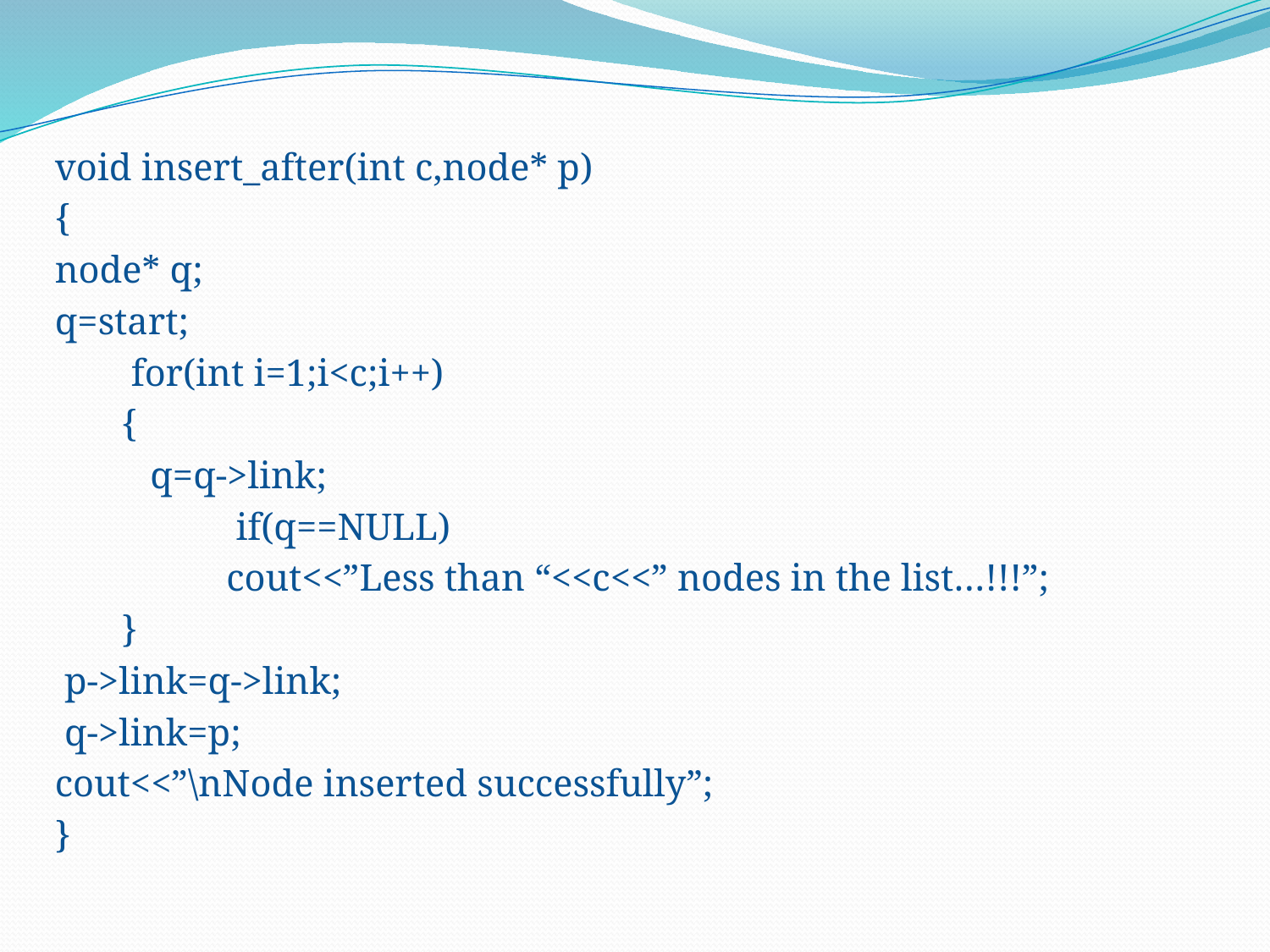

void insert_after(int c,node* p)
{
node* q;
q=start;
        for(int i=1;i<c;i++)
       {
          q=q->link;
                   if(q==NULL)
                  cout<<”Less than “<<c<<” nodes in the list…!!!”;
       }
 p->link=q->link;
 q->link=p;
cout<<”\nNode inserted successfully”;
}